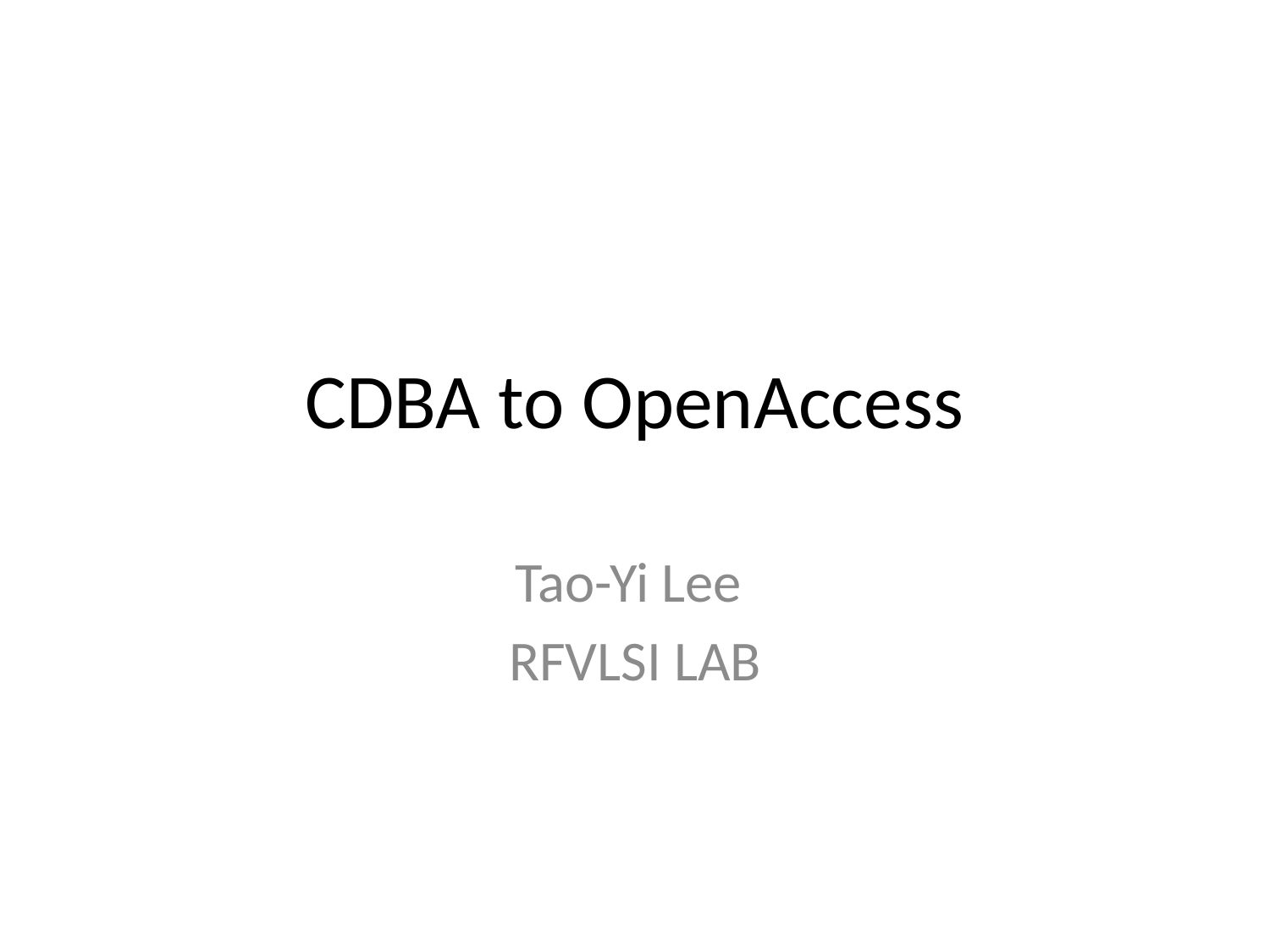

# CDBA to OpenAccess
Tao-Yi Lee
RFVLSI LAB